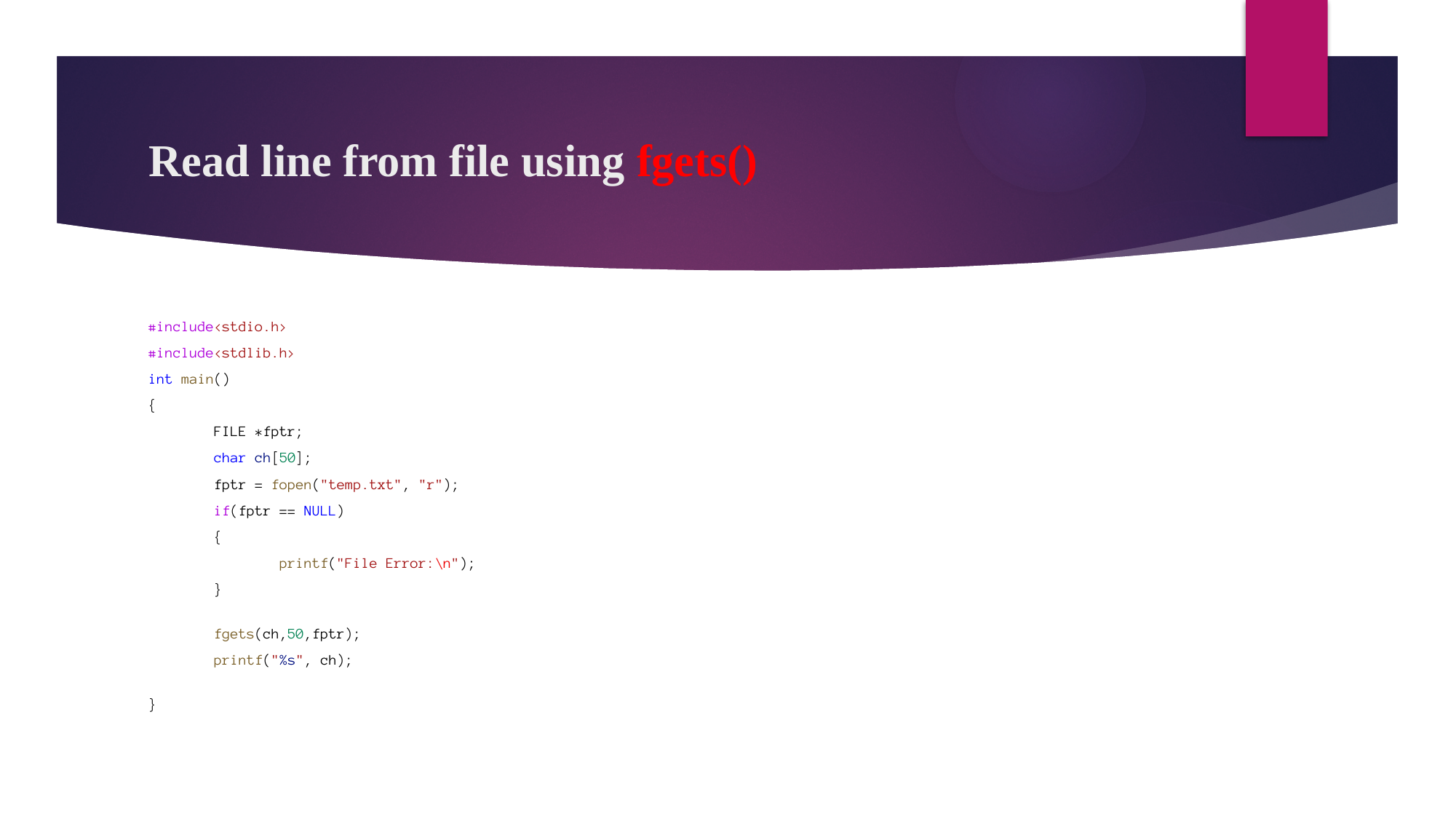

# Read line from file using fgets()
#include<stdio.h>
#include<stdlib.h>
int main()
{
        FILE *fptr;
        char ch[50];
        fptr = fopen("temp.txt", "r");
        if(fptr == NULL)
        {
                printf("File Error:\n");
        }
        fgets(ch,50,fptr);
        printf("%s", ch);
}